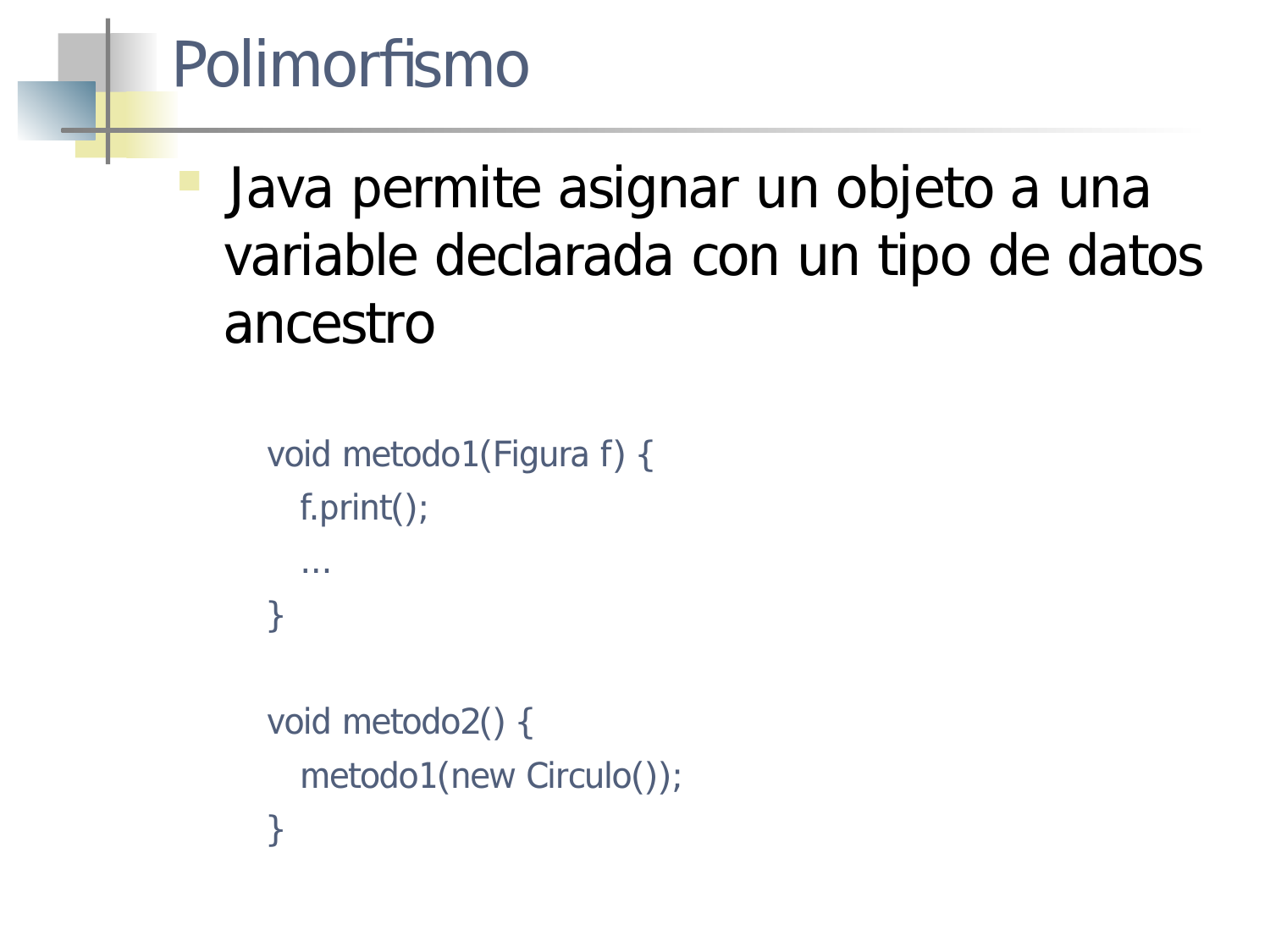

# Polimorfismo
Java permite asignar un objeto a una variable declarada con un tipo de datos ancestro
void metodo1(Figura f) {
   f.print();
   ...
}

void metodo2() {
   metodo1(new Circulo());
}
9